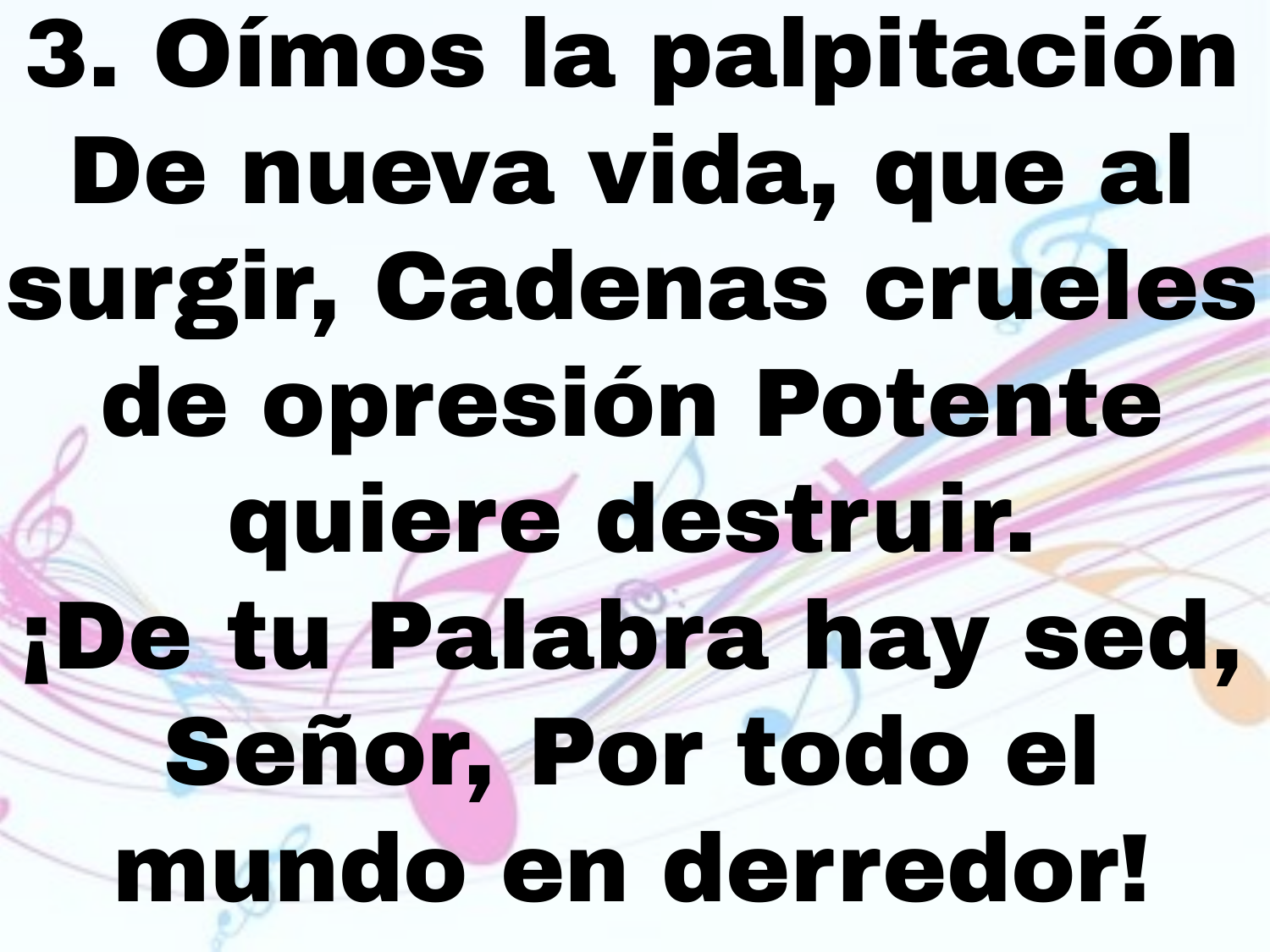

3. Oímos la palpitación
De nueva vida, que al surgir, Cadenas crueles de opresión Potente quiere destruir.
¡De tu Palabra hay sed, Señor, Por todo el mundo en derredor!